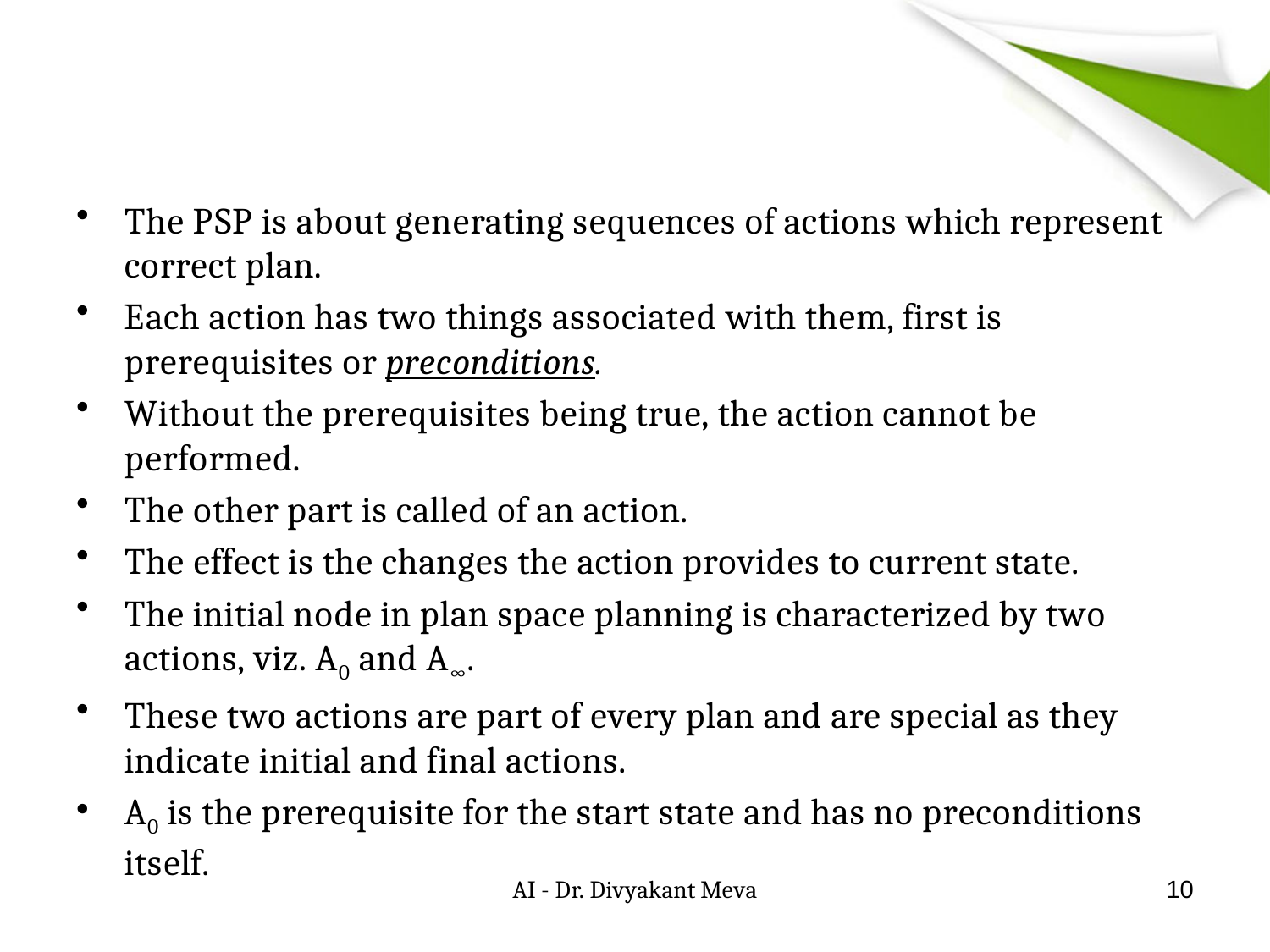

#
The PSP is about generating sequences of actions which represent correct plan.
Each action has two things associated with them, first is prerequisites or preconditions.
Without the prerequisites being true, the action cannot be performed.
The other part is called of an action.
The effect is the changes the action provides to current state.
The initial node in plan space planning is characterized by two actions, viz. A0 and A∞.
These two actions are part of every plan and are special as they indicate initial and final actions.
A0 is the prerequisite for the start state and has no preconditions itself.
AI - Dr. Divyakant Meva
10